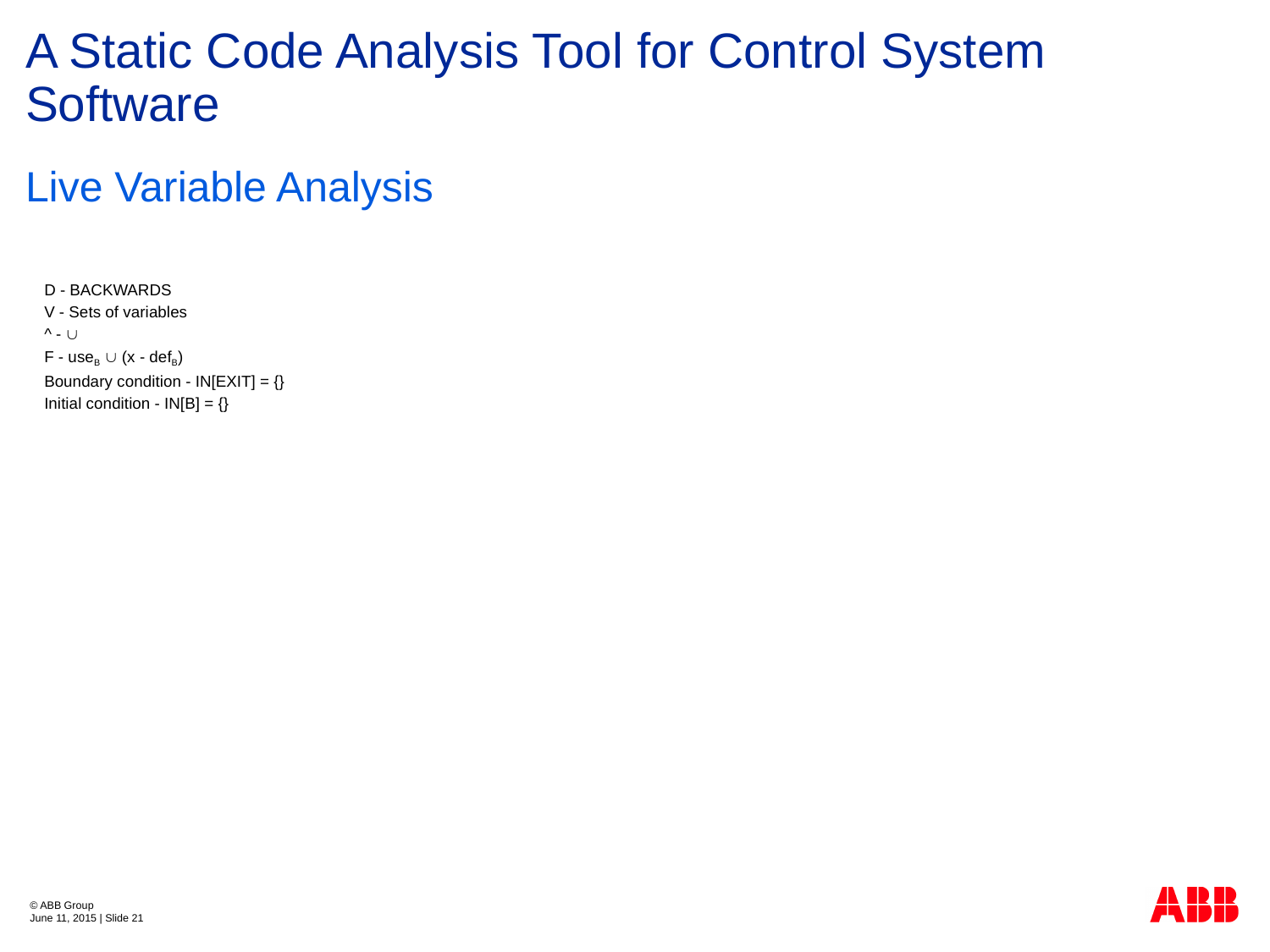

# A Static Code Analysis Tool for Control System Software
Live Variable Analysis
 D - BACKWARDS
 V - Sets of variables
 ^ - ∪
 F - useB ∪ (x - defB)
 Boundary condition - IN[EXIT] = {}
 Initial condition - IN[B] = {}